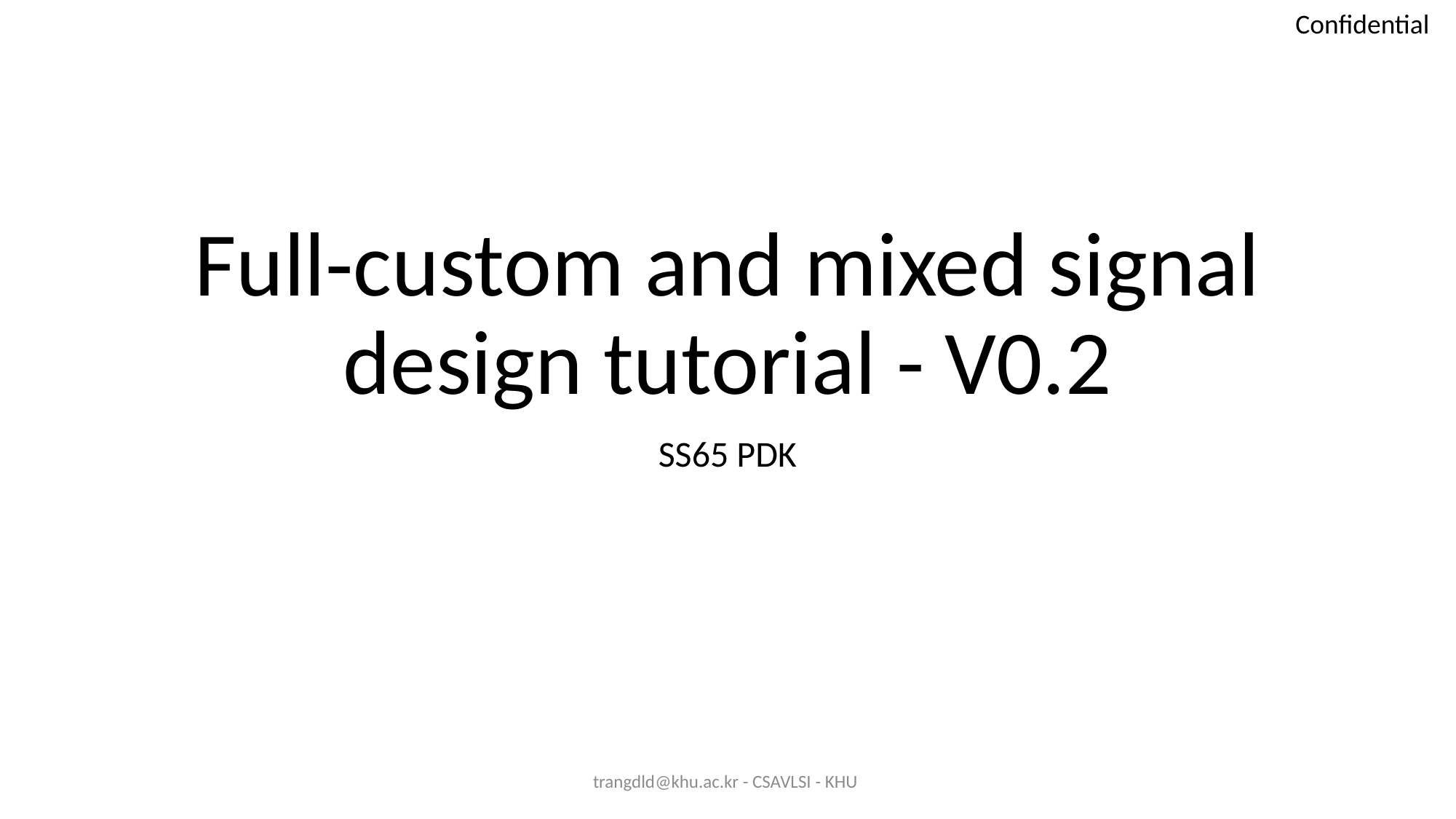

# Full-custom and mixed signal design tutorial - V0.2
SS65 PDK
trangdld@khu.ac.kr - CSAVLSI - KHU